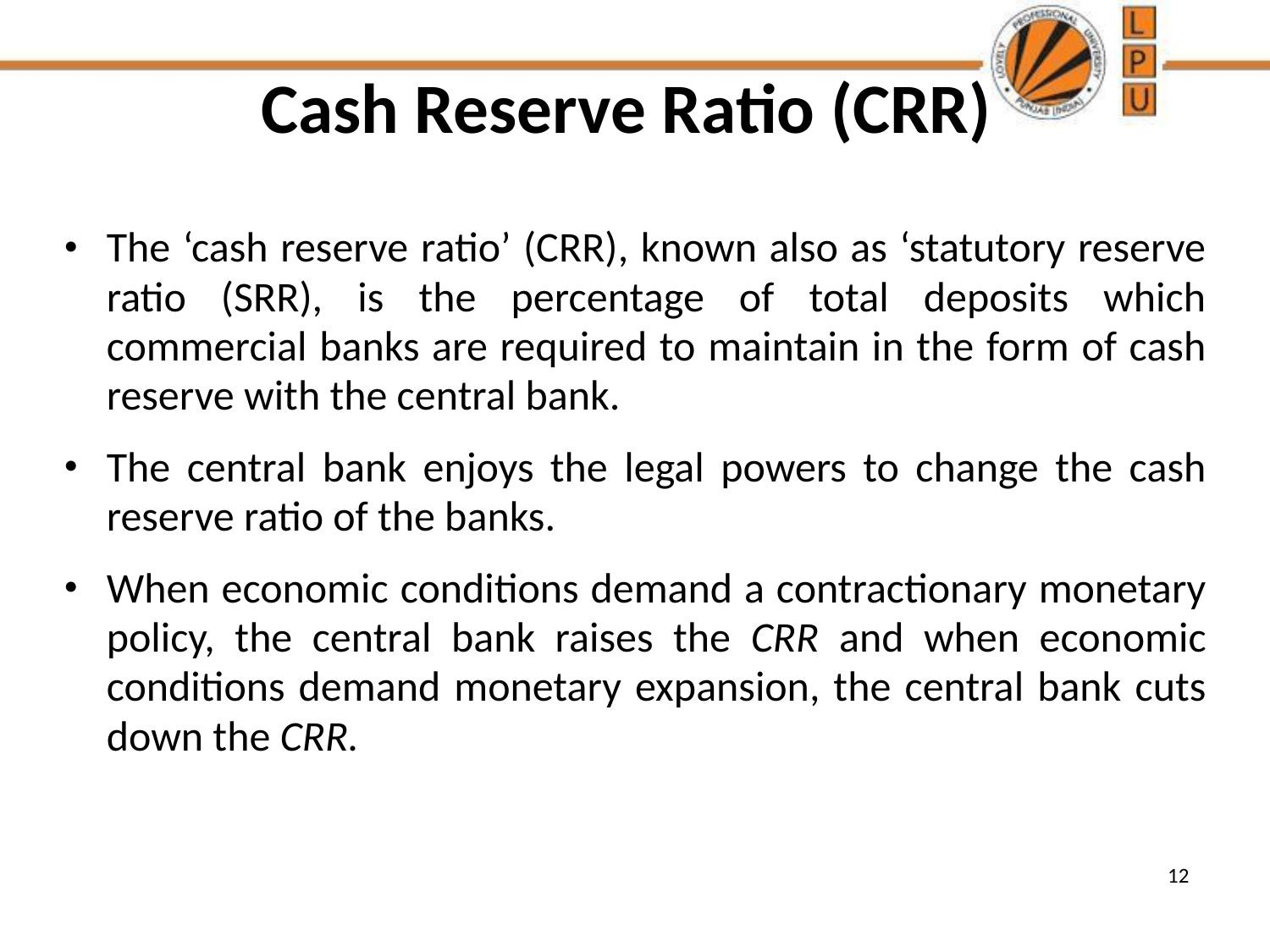

# Cash Reserve Ratio (CRR)
The ‘cash reserve ratio’ (CRR), known also as ‘statutory reserve ratio (SRR), is the percentage of total deposits which commercial banks are required to maintain in the form of cash reserve with the central bank.
The central bank enjoys the legal powers to change the cash reserve ratio of the banks.
When economic conditions demand a contractionary monetary policy, the central bank raises the CRR and when economic conditions demand monetary expansion, the central bank cuts down the CRR.

12